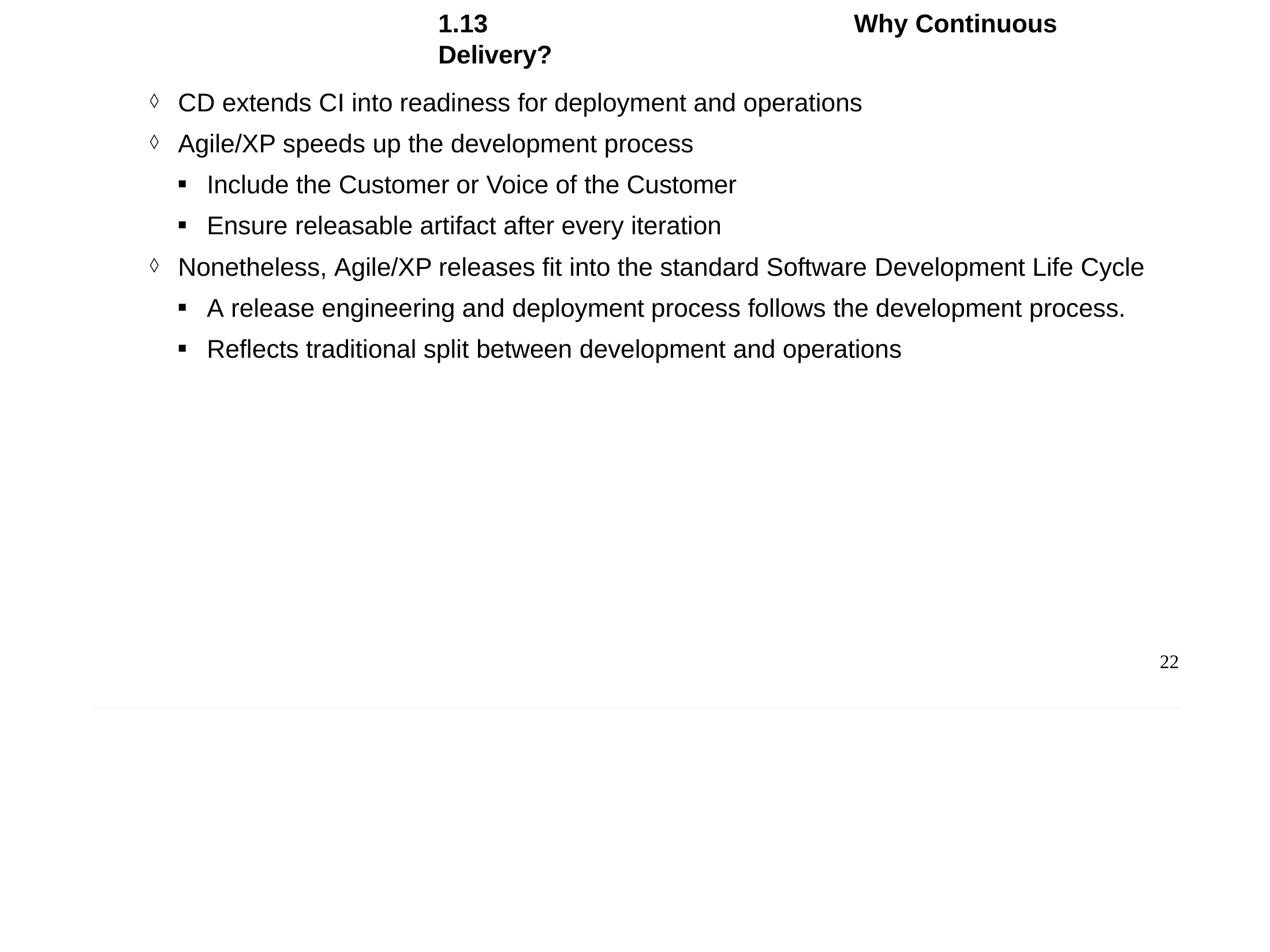

Chapter 1 - Introduction to Continuous Integration, Continuous Delivery and Jenkins-CI

1.13	Why Continuous Delivery?
CD extends CI into readiness for deployment and operations
Agile/XP speeds up the development process
Include the Customer or Voice of the Customer
Ensure releasable artifact after every iteration
Nonetheless, Agile/XP releases fit into the standard Software Development Life Cycle
A release engineering and deployment process follows the development process.
Reflects traditional split between development and operations
22